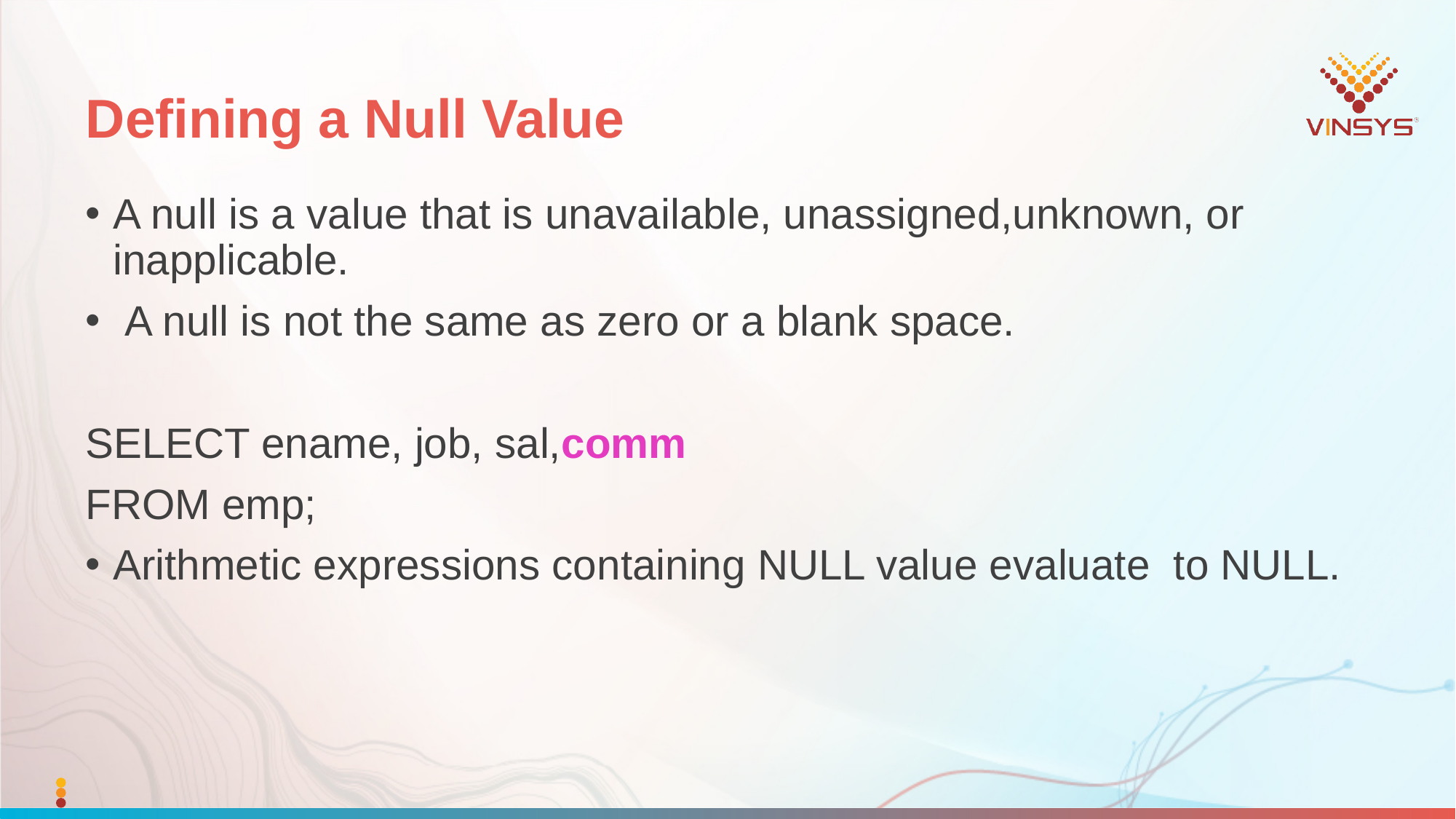

# Defining a Null Value
A null is a value that is unavailable, unassigned,unknown, or inapplicable.
 A null is not the same as zero or a blank space.

SELECT ename, job, sal,comm
FROM emp;
Arithmetic expressions containing NULL value evaluate  to NULL.